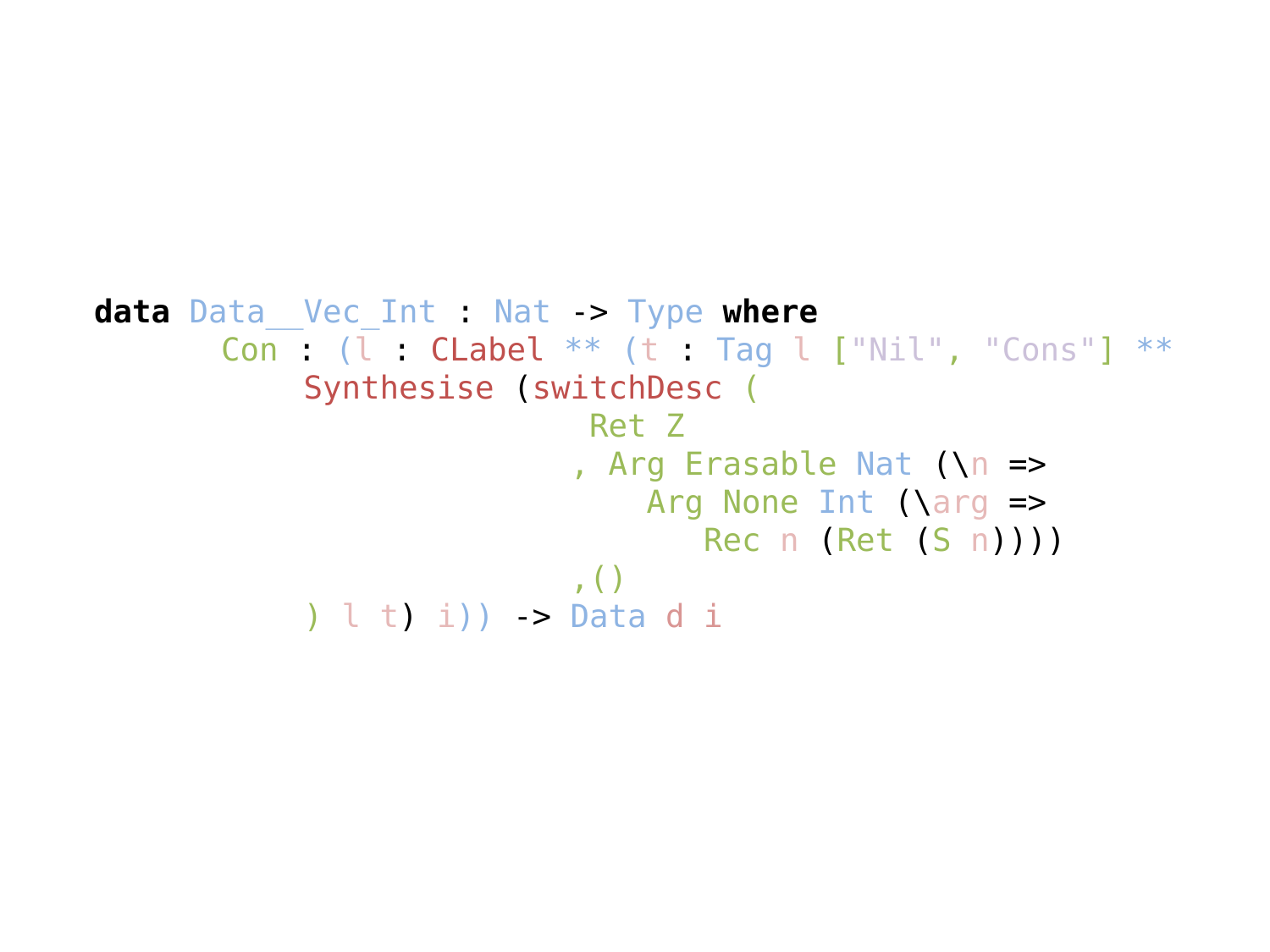

data Data__Vec_Int : Nat -> Type where
	Con : (l : CLabel ** (t : Tag l ["Nil", "Cons"] **
           Synthesise (switchDesc (
                          Ret Z
                         , Arg Erasable Nat (\n =>
                             Arg None Int (\arg =>
                                Rec n (Ret (S n))))
                         ,()
           ) l t) i)) -> Data d i